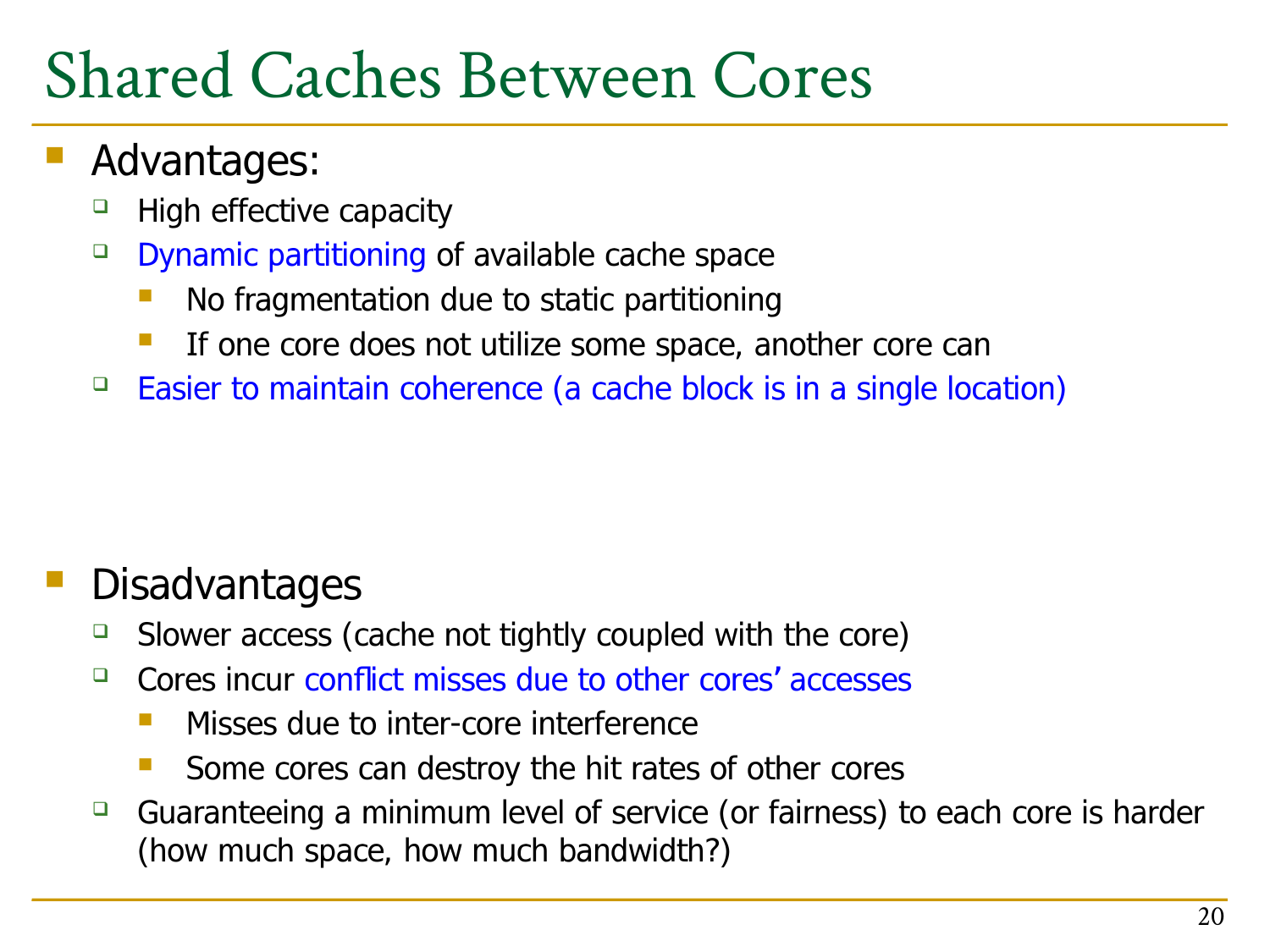

# Shared Caches Between Cores
Advantages:
High effective capacity
Dynamic partitioning of available cache space
No fragmentation due to static partitioning
If one core does not utilize some space, another core can
Easier to maintain coherence (a cache block is in a single location)

Disadvantages
Slower access (cache not tightly coupled with the core)
Cores incur conflict misses due to other cores’ accesses
Misses due to inter-core interference
Some cores can destroy the hit rates of other cores
Guaranteeing a minimum level of service (or fairness) to each core is harder (how much space, how much bandwidth?)

20